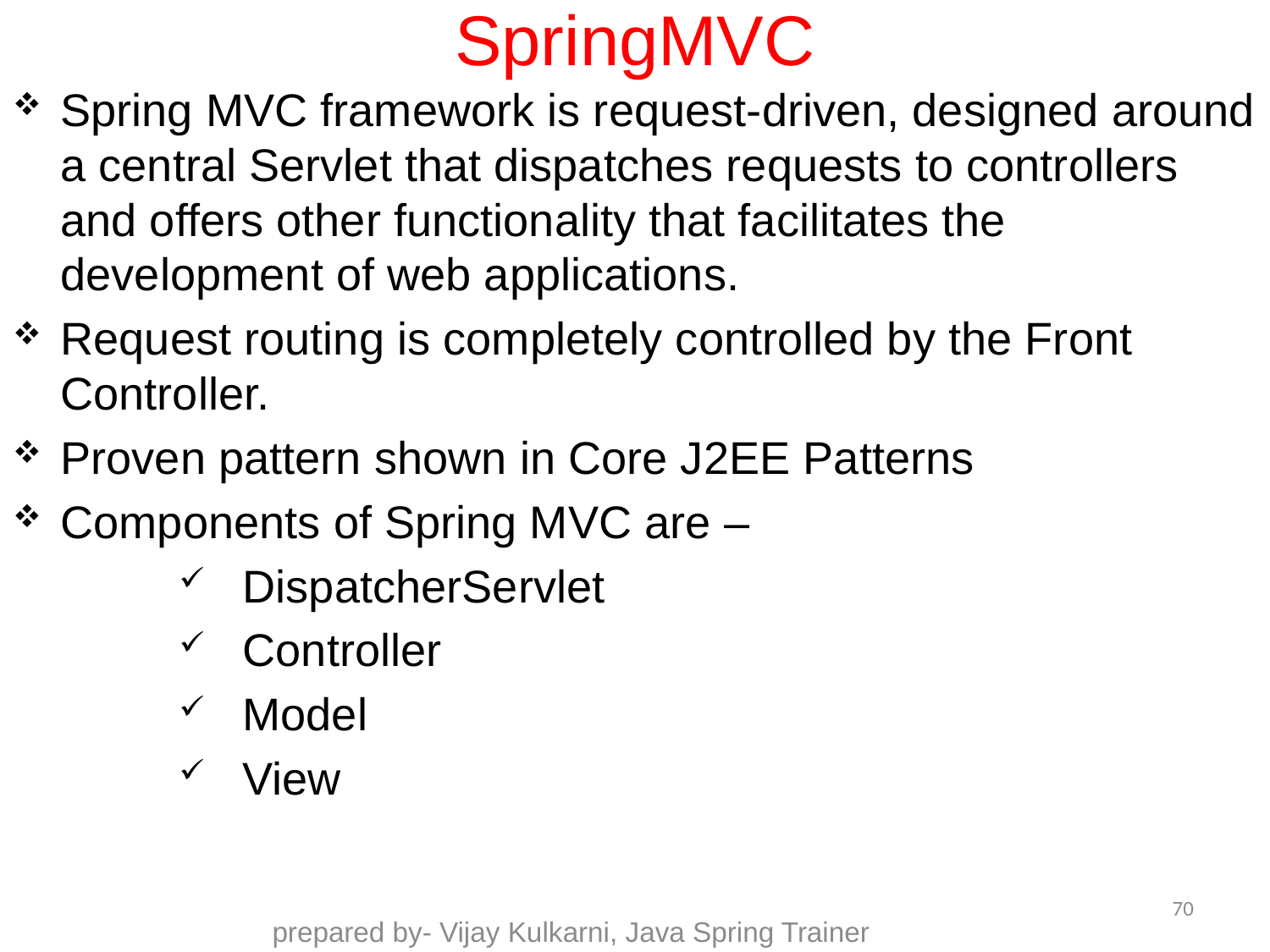

# SpringMVC
Spring MVC framework is request-driven, designed around a central Servlet that dispatches requests to controllers and offers other functionality that facilitates the development of web applications.
Request routing is completely controlled by the Front Controller.
Proven pattern shown in Core J2EE Patterns
Components of Spring MVC are –
DispatcherServlet
Controller
Model
View

70
prepared by- Vijay Kulkarni, Java Spring Trainer